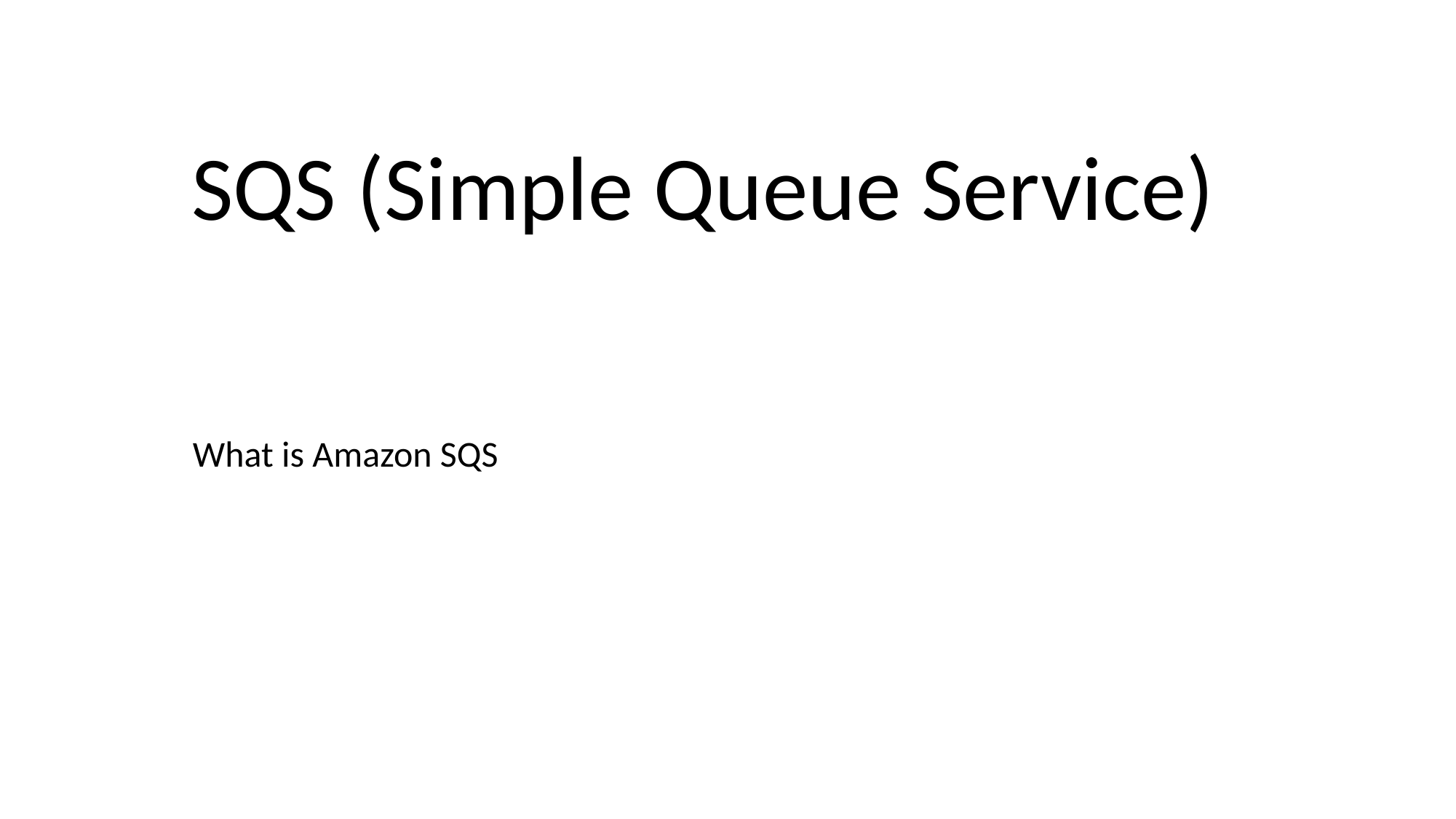

# SQS (Simple Queue Service)
What is Amazon SQS